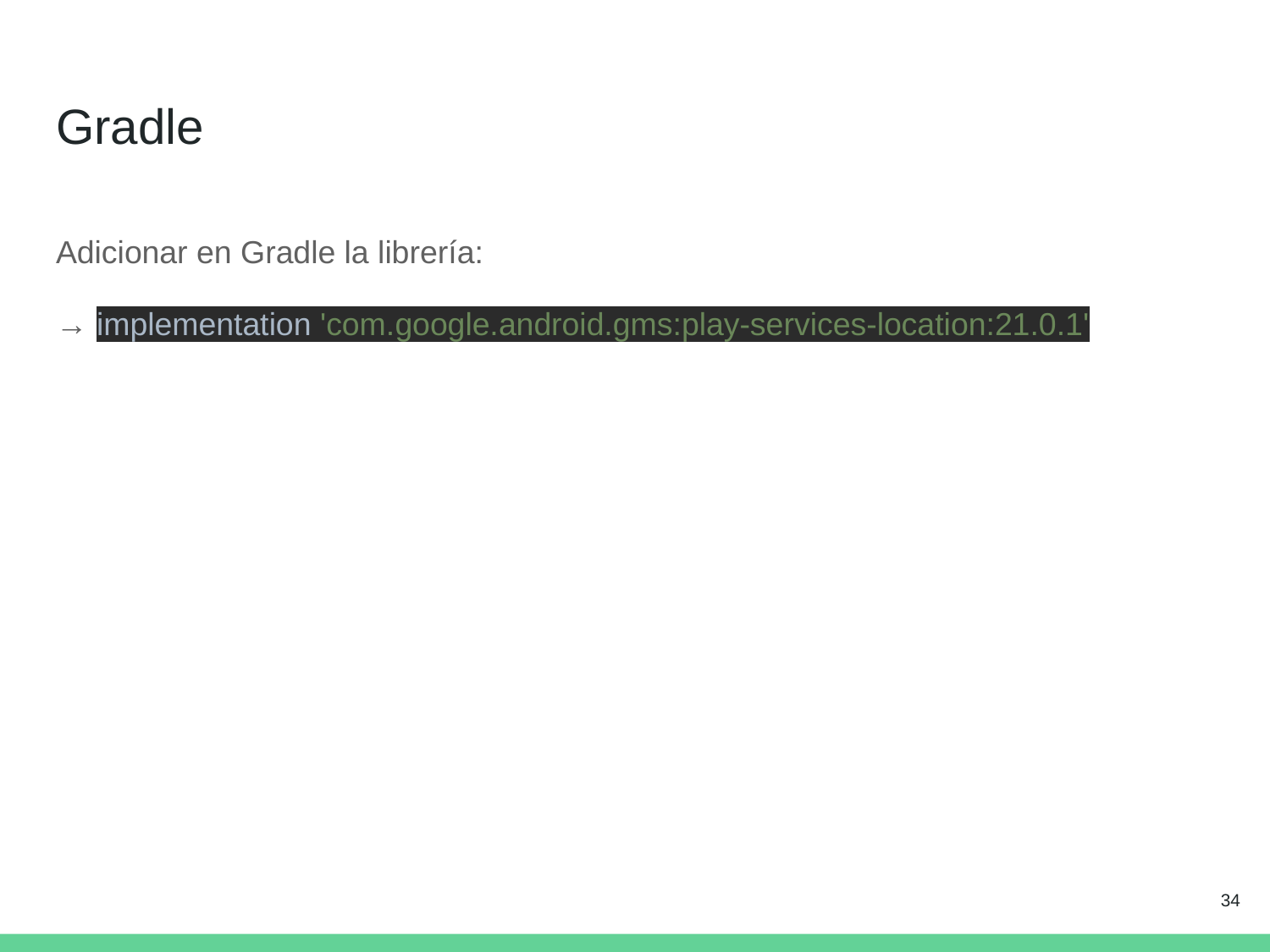

# Gradle
Adicionar en Gradle la librería:
→ implementation 'com.google.android.gms:play-services-location:21.0.1'
34